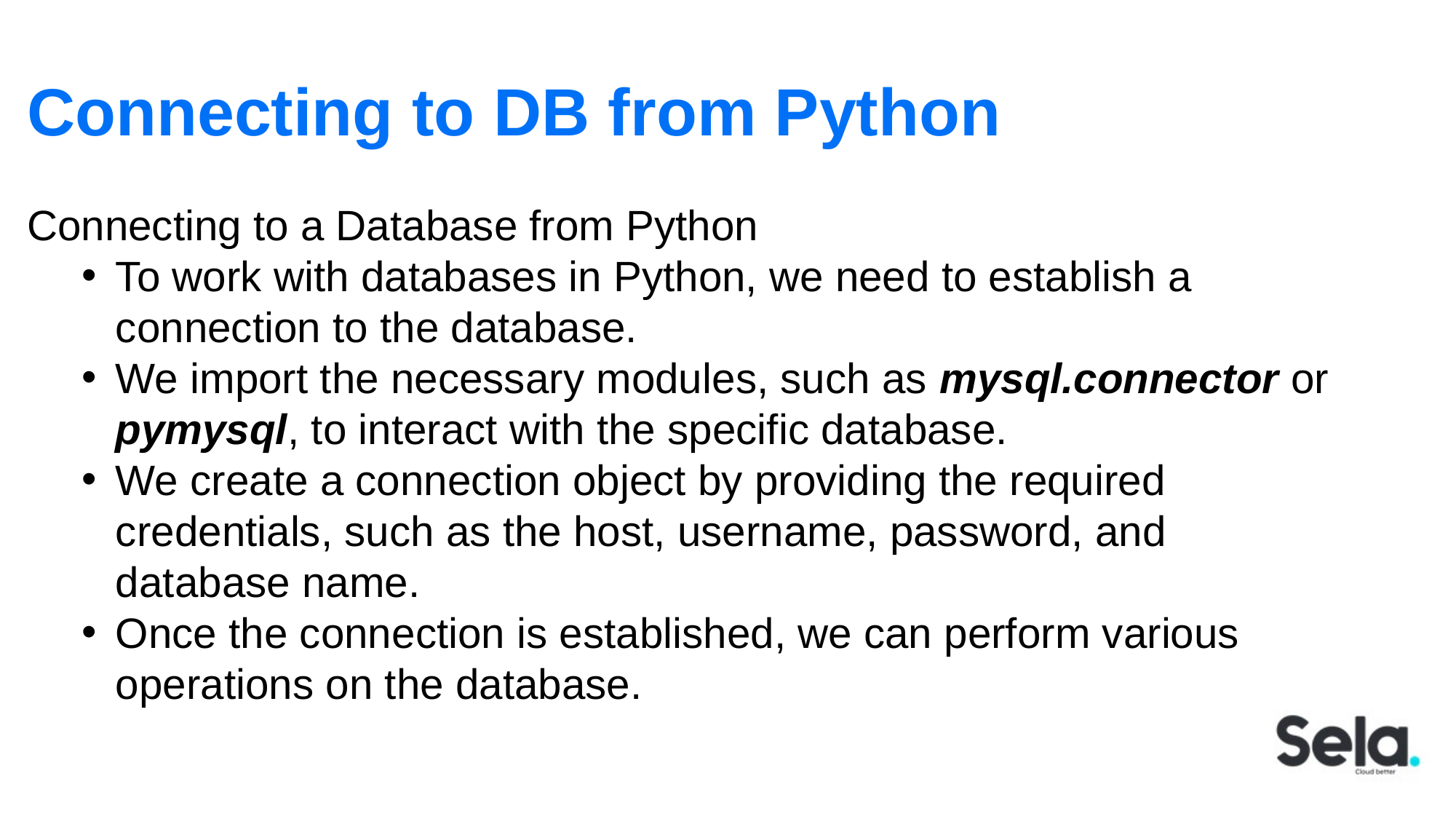

# Connecting to DB from Python
Connecting to a Database from Python
To work with databases in Python, we need to establish a connection to the database.
We import the necessary modules, such as mysql.connector or pymysql, to interact with the specific database.
We create a connection object by providing the required credentials, such as the host, username, password, and database name.
Once the connection is established, we can perform various operations on the database.